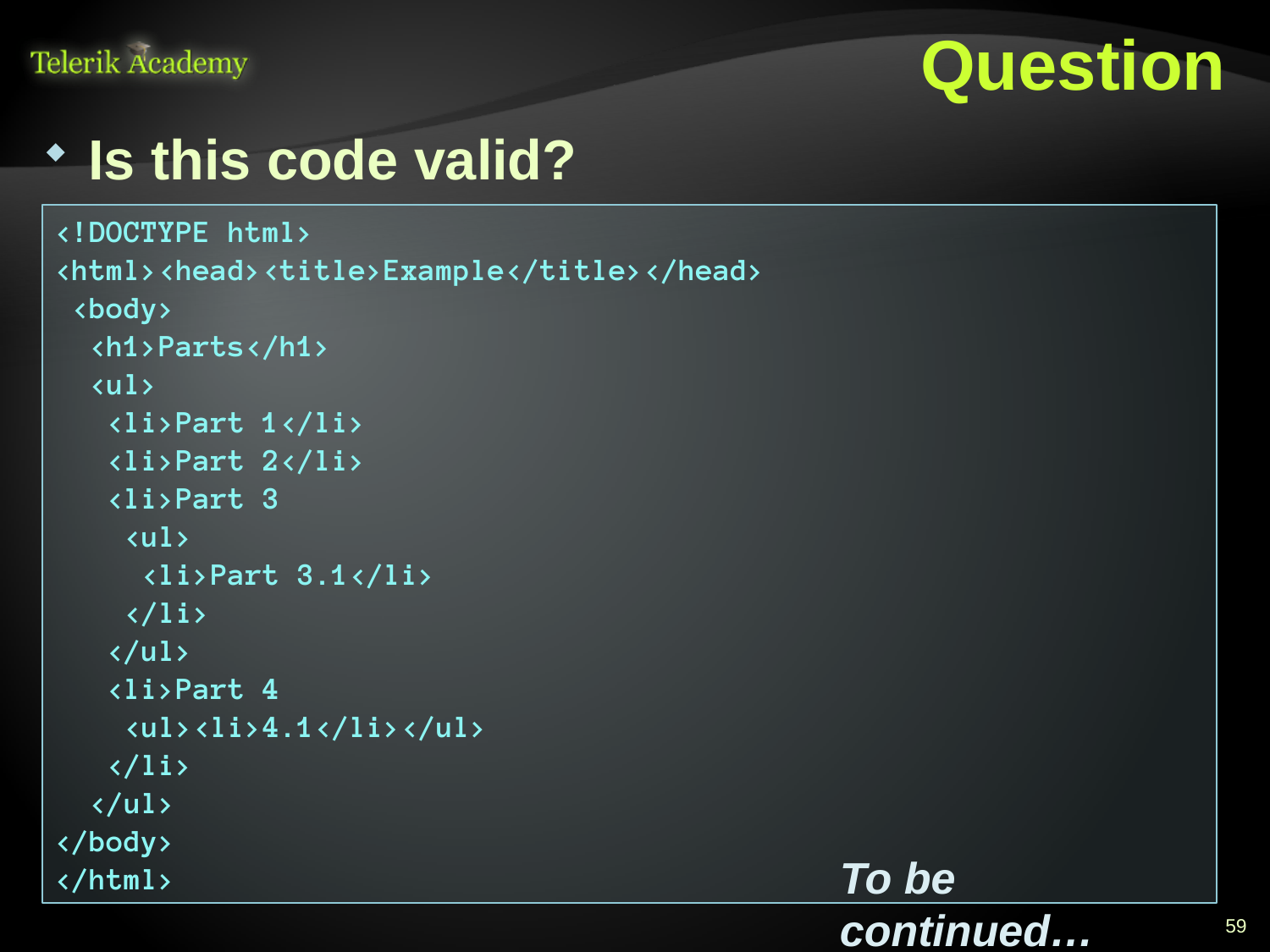

# Question
Is this code valid?
<!DOCTYPE html>
<html><head><title>Example</title></head>
 <body>
  <h1>Parts</h1>
  <ul>
   <li>Part 1</li>
   <li>Part 2</li>
   <li>Part 3
    <ul>
     <li>Part 3.1</li>
    </li>
   </ul>
   <li>Part 4
    <ul><li>4.1</li></ul>
   </li>
  </ul>
</body>
</html>
To be continued…
59